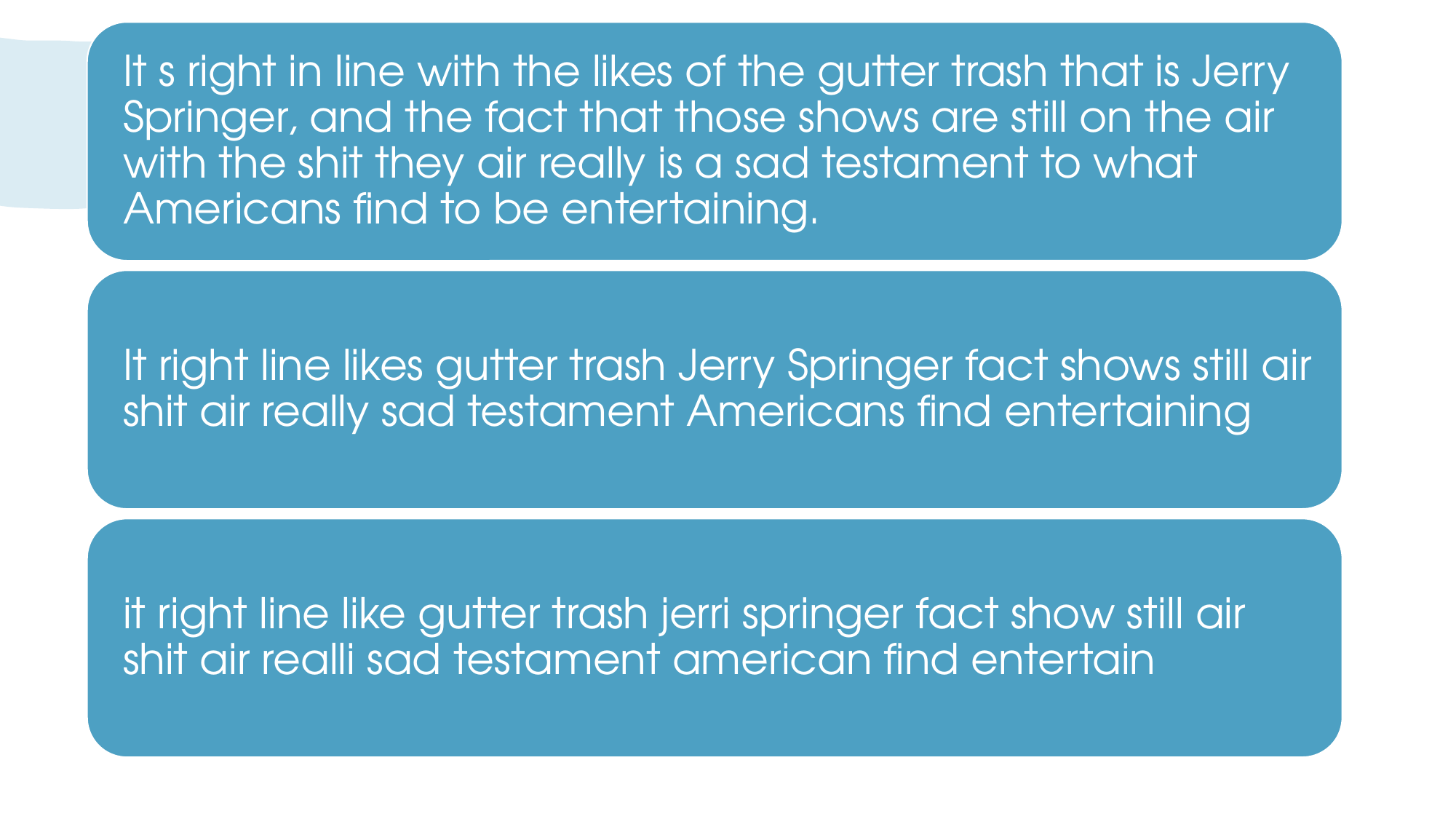

It s right in line with the likes of the gutter trash that is Jerry Springer, and the fact that those shows are still on the air with the shit they air really is a sad testament to what Americans find to be entertaining.
It right line likes gutter trash Jerry Springer fact shows still air shit air really sad testament Americans find entertaining
it right line like gutter trash jerri springer fact show still air shit air realli sad testament american find entertain